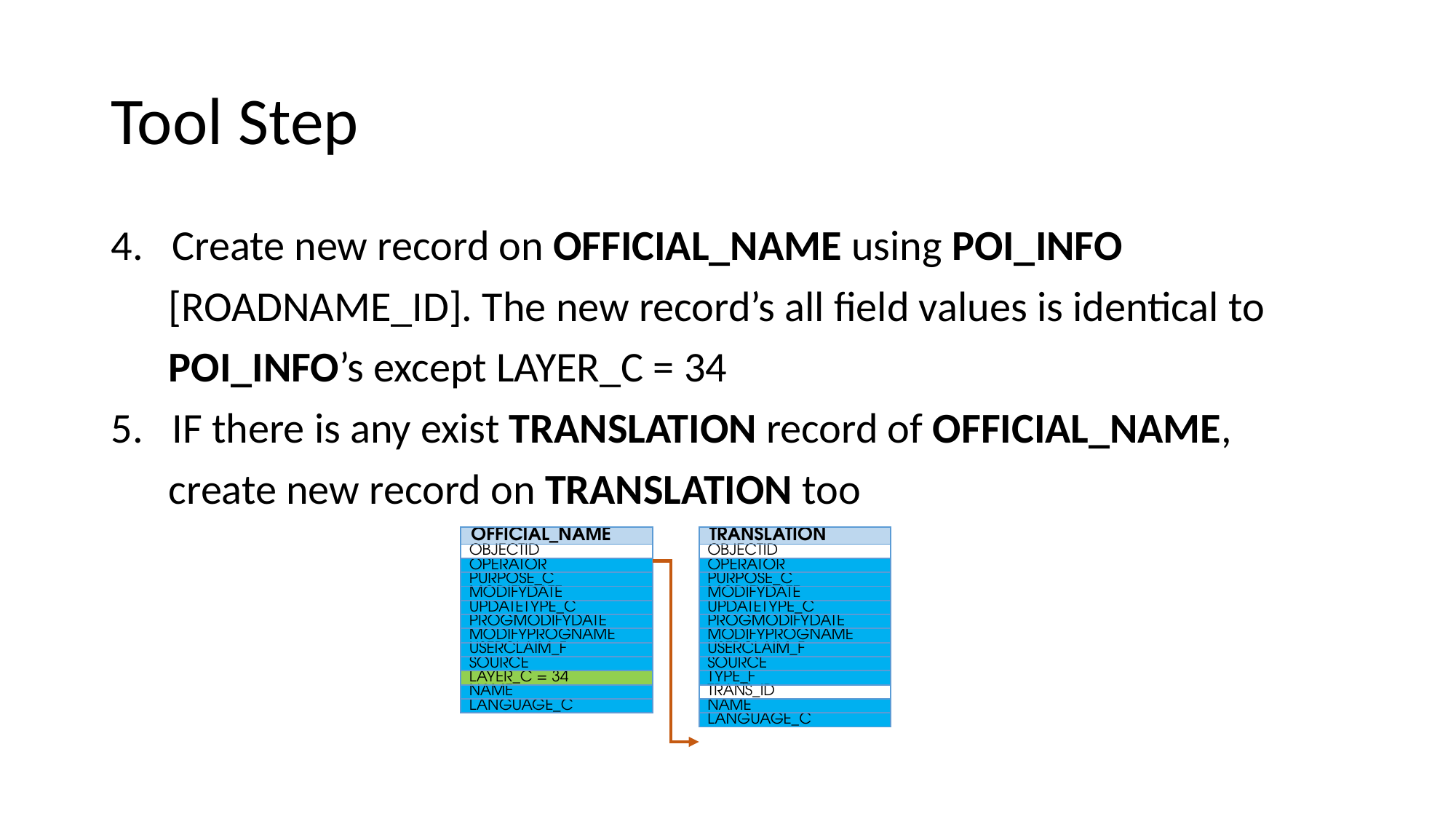

# Tool Step
Create new record on OFFICIAL_NAME using POI_INFO
      [ROADNAME_ID]. The new record’s all field values is identical to
      POI_INFO’s except LAYER_C = 34
IF there is any exist TRANSLATION record of OFFICIAL_NAME,
      create new record on TRANSLATION too
| OFFICIAL\_NAME |
| --- |
| OBJECTID |
| OPERATOR |
| PURPOSE\_C |
| MODIFYDATE |
| UPDATETYPE\_C |
| PROGMODIFYDATE |
| MODIFYPROGNAME |
| USERCLAIM\_F |
| SOURCE |
| LAYER\_C = 34 |
| NAME |
| LANGUAGE\_C |
| TRANSLATION |
| --- |
| OBJECTID |
| OPERATOR |
| PURPOSE\_C |
| MODIFYDATE |
| UPDATETYPE\_C |
| PROGMODIFYDATE |
| MODIFYPROGNAME |
| USERCLAIM\_F |
| SOURCE |
| TYPE\_F |
| TRANS\_ID |
| NAME |
| LANGUAGE\_C |